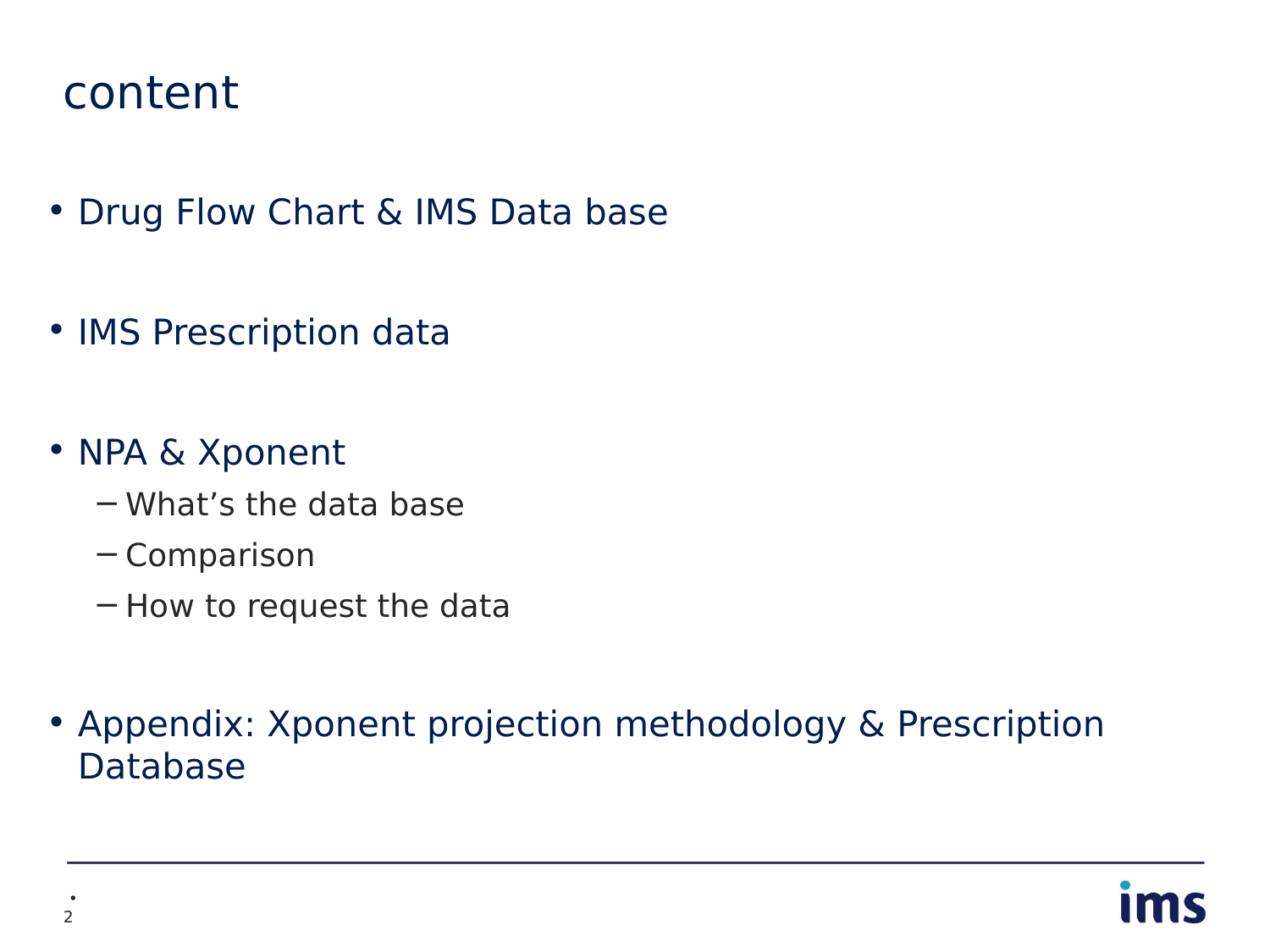

# content
Drug Flow Chart & IMS Data base

IMS Prescription data

NPA & Xponent
What’s the data base
Comparison
How to request the data

Appendix: Xponent projection methodology & Prescription Database

 •
2